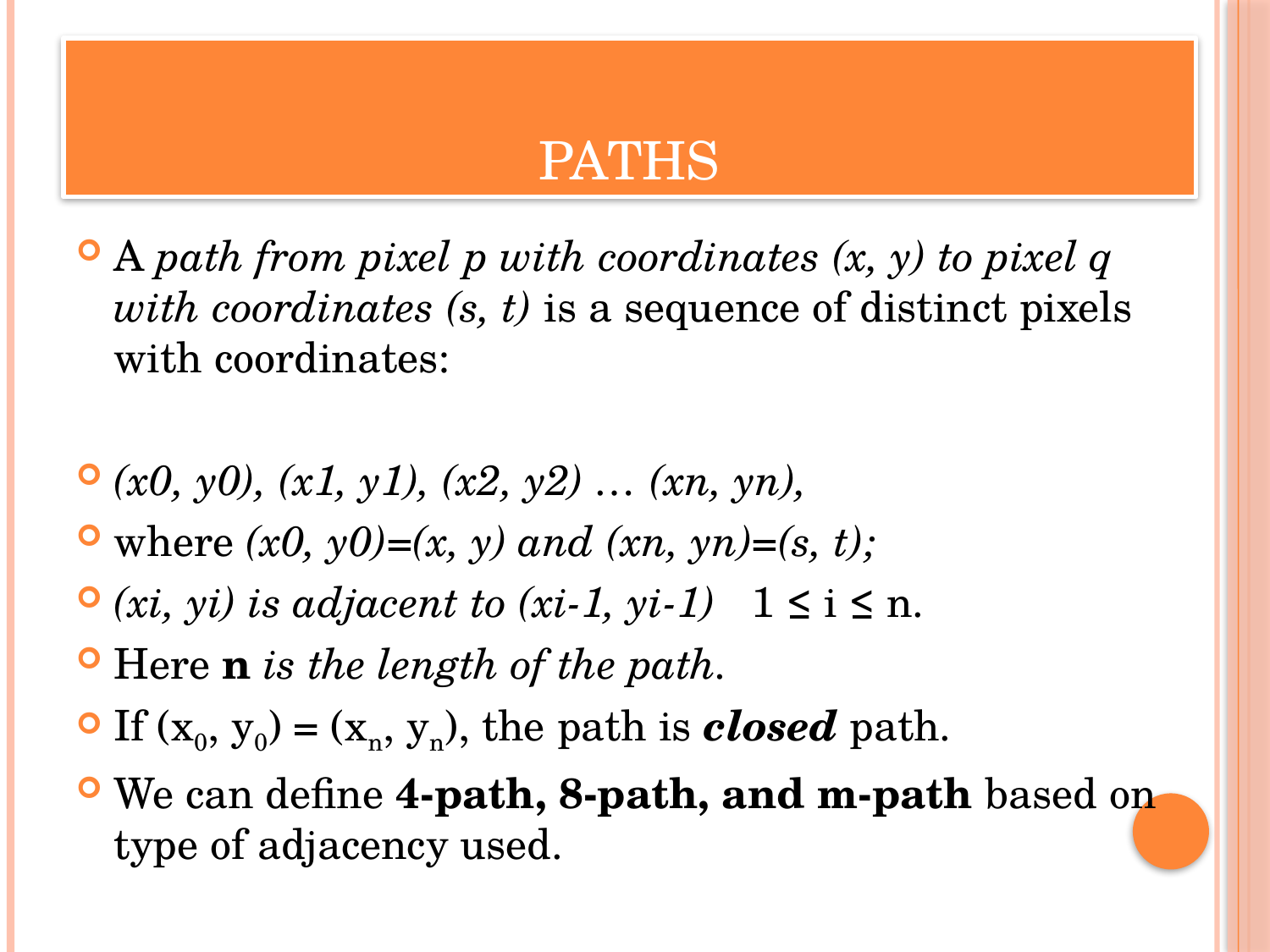

# PATHS
A path from pixel p with coordinates (x, y) to pixel q with coordinates (s, t) is a sequence of distinct pixels with coordinates:

(x0, y0), (x1, y1), (x2, y2) … (xn, yn),
where (x0, y0)=(x, y) and (xn, yn)=(s, t);
(xi, yi) is adjacent to (xi-1, yi-1)   1 ≤ i ≤ n.
Here n is the length of the path.
If (x0, y0) = (xn, yn), the path is closed path.
We can define 4-path, 8-path, and m-path based on type of adjacency used.